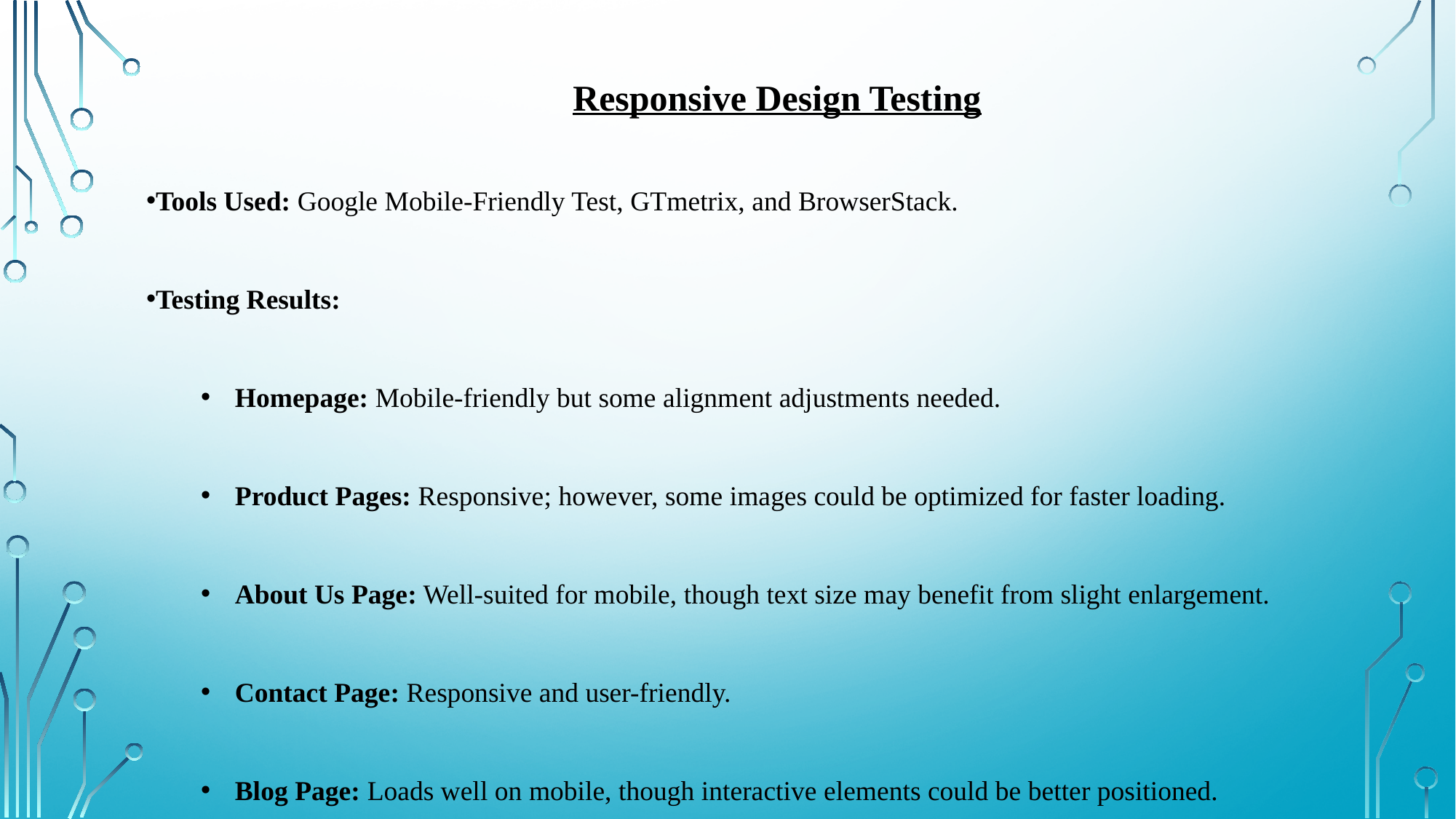

Responsive Design Testing

Tools Used: Google Mobile-Friendly Test, GTmetrix, and BrowserStack.

Testing Results:

Homepage: Mobile-friendly but some alignment adjustments needed.

Product Pages: Responsive; however, some images could be optimized for faster loading.

About Us Page: Well-suited for mobile, though text size may benefit from slight enlargement.

Contact Page: Responsive and user-friendly.

Blog Page: Loads well on mobile, though interactive elements could be better positioned.